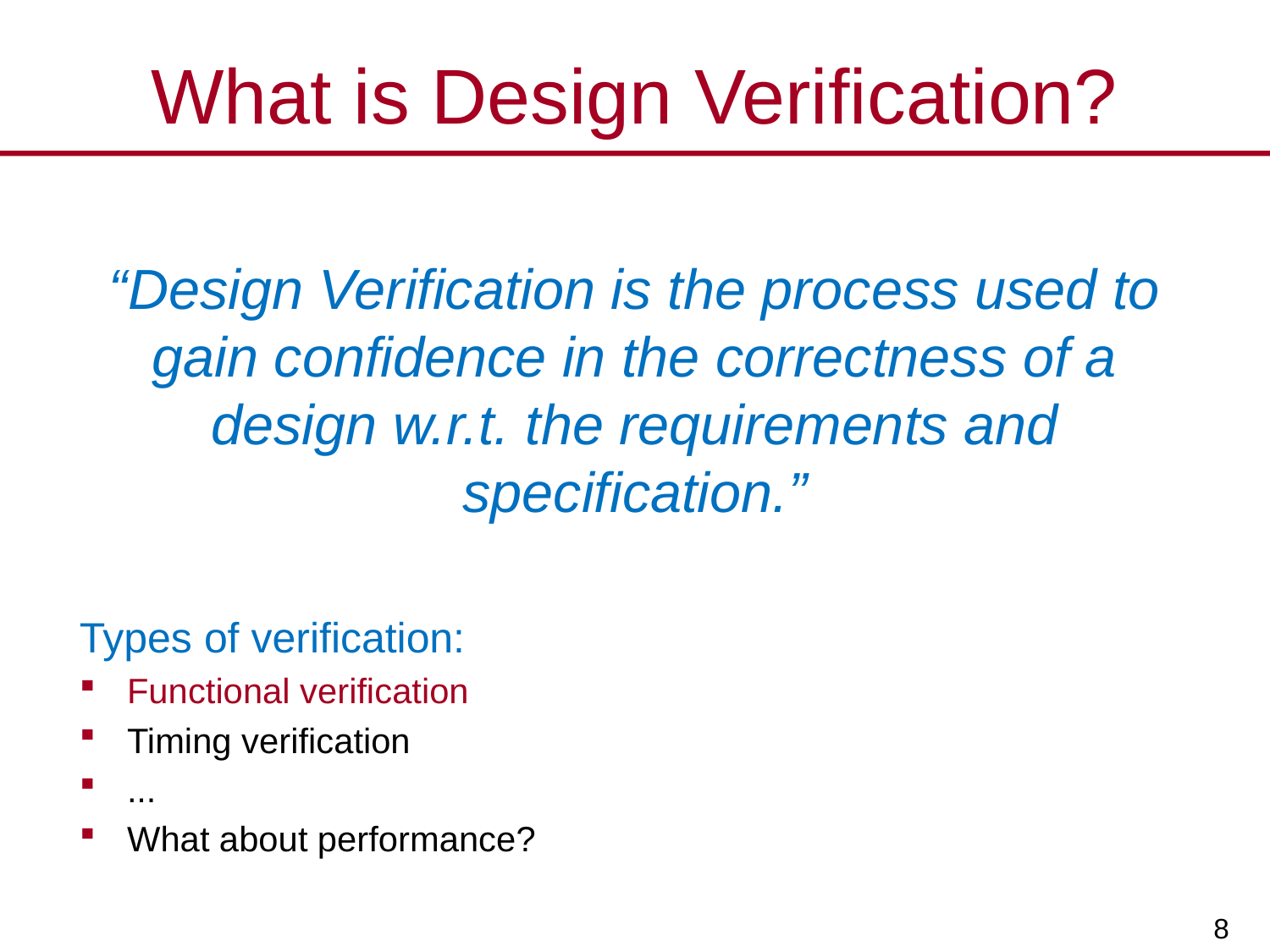

# What is Design Verification?

“Design Verification is the process used to gain confidence in the correctness of a design w.r.t. the requirements and specification.”

Types of verification:
Functional verification
Timing verification
...
What about performance?